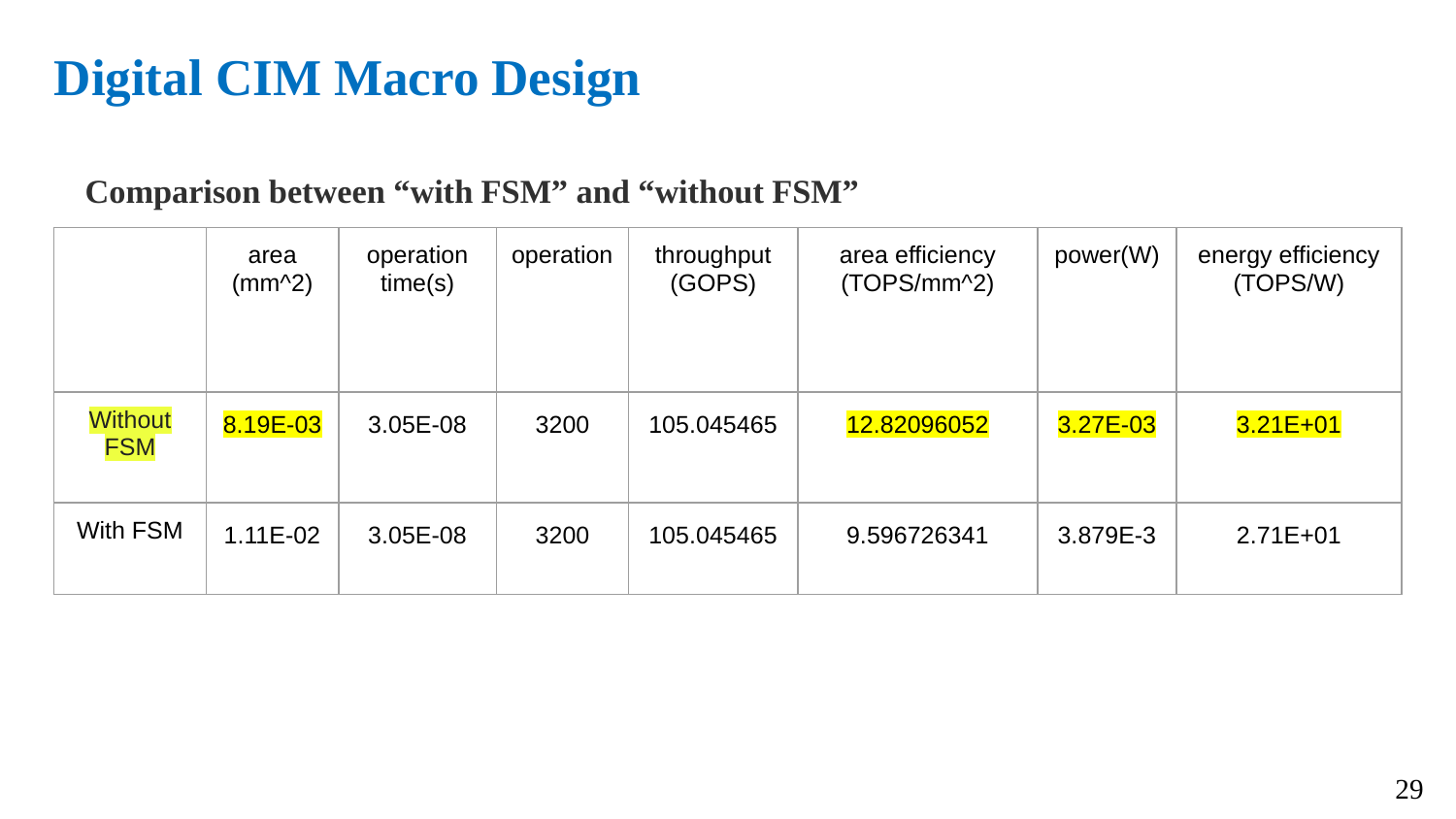

# Digital CIM Macro Design
  Comparison between “with FSM” and “without FSM”
| W/ pipeline (2cuts) +2Dbuffer (clk period =565) | area (mm^2) | operation time(s) | operation | throughput (GOPS) | area efficiency (TOPS/mm^2) | power(W) | energy efficiency (TOPS/W) |
| --- | --- | --- | --- | --- | --- | --- | --- |
| Without FSM | 8.19E-03 | 3.05E-08 | 3200 | 105.045465 | 12.82096052 | 3.27E-03 | 3.21E+01 |
| With FSM | 1.11E-02 | 3.05E-08 | 3200 | 105.045465 | 9.596726341 | 3.879E-3 | 2.71E+01 |
29